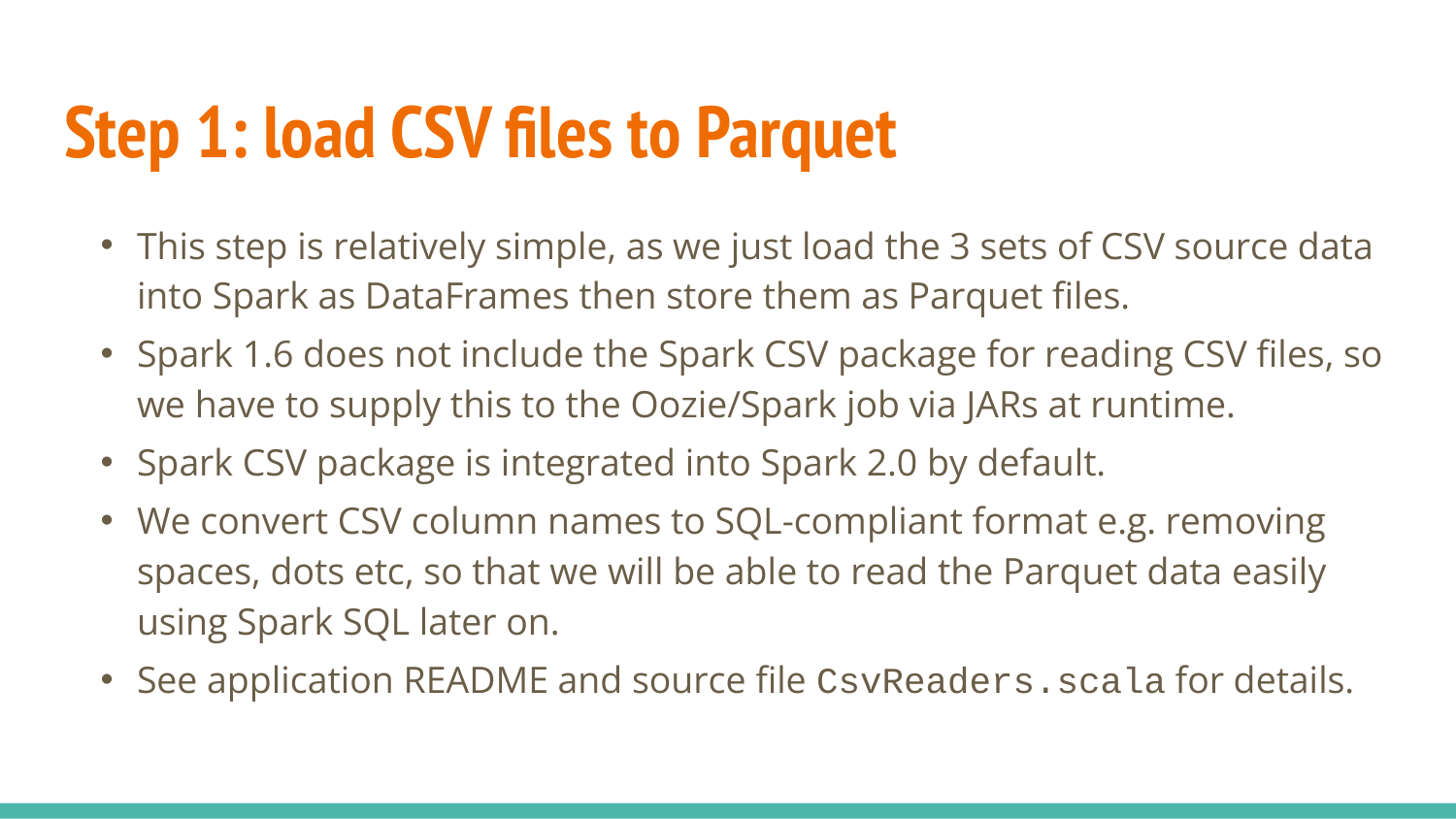

# Step 1: load CSV files to Parquet
This step is relatively simple, as we just load the 3 sets of CSV source data into Spark as DataFrames then store them as Parquet files.
Spark 1.6 does not include the Spark CSV package for reading CSV files, so we have to supply this to the Oozie/Spark job via JARs at runtime.
Spark CSV package is integrated into Spark 2.0 by default.
We convert CSV column names to SQL-compliant format e.g. removing spaces, dots etc, so that we will be able to read the Parquet data easily using Spark SQL later on.
See application README and source file CsvReaders.scala for details.